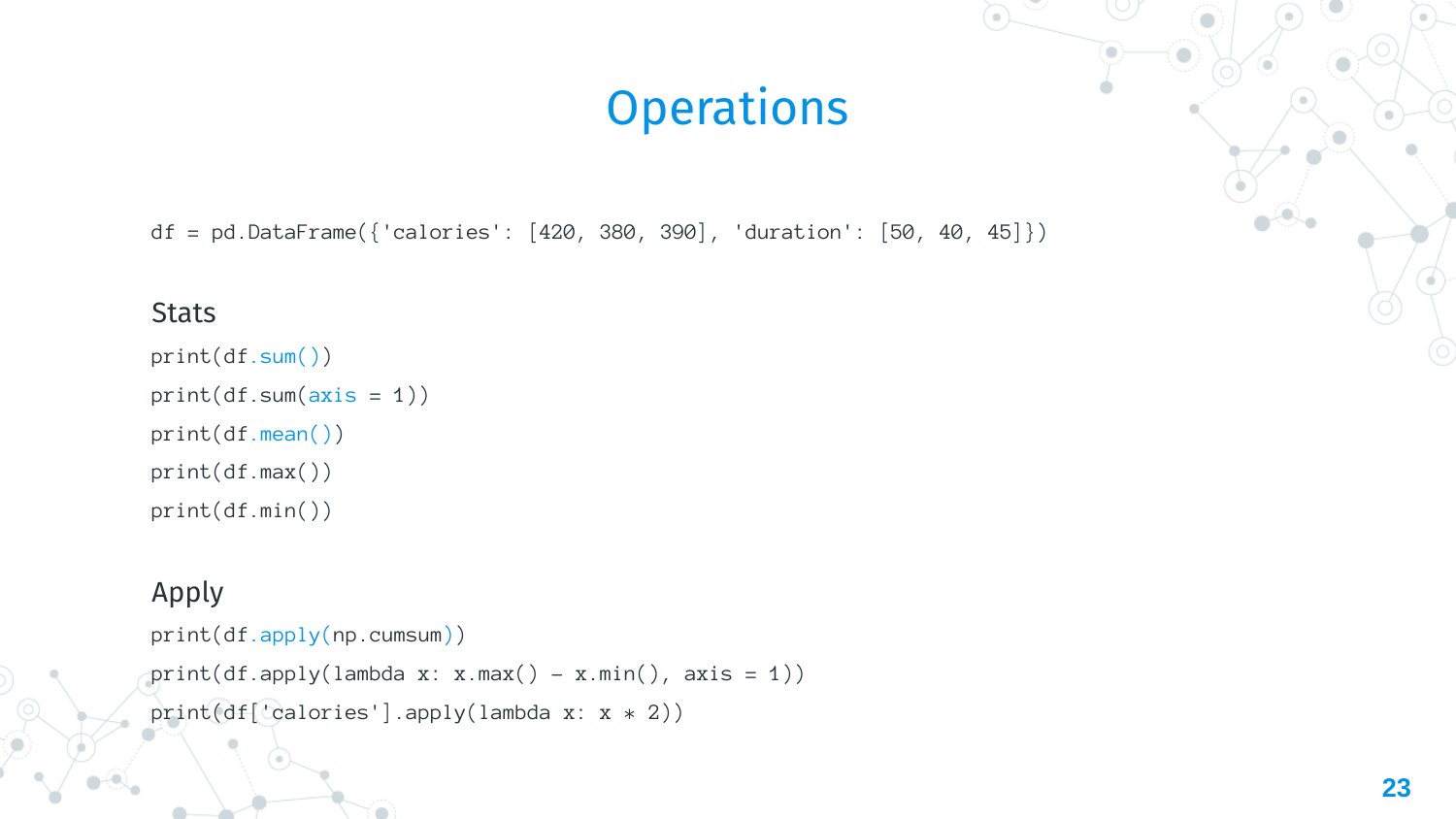

# Operations
df = pd.DataFrame({'calories': [420, 380, 390], 'duration': [50, 40, 45]})

Stats
print(df.sum())
print(df.sum(axis = 1))
print(df.mean())
print(df.max())
print(df.min())

Apply
print(df.apply(np.cumsum))
print(df.apply(lambda x: x.max() - x.min(), axis = 1))
print(df['calories'].apply(lambda x: x * 2))
23